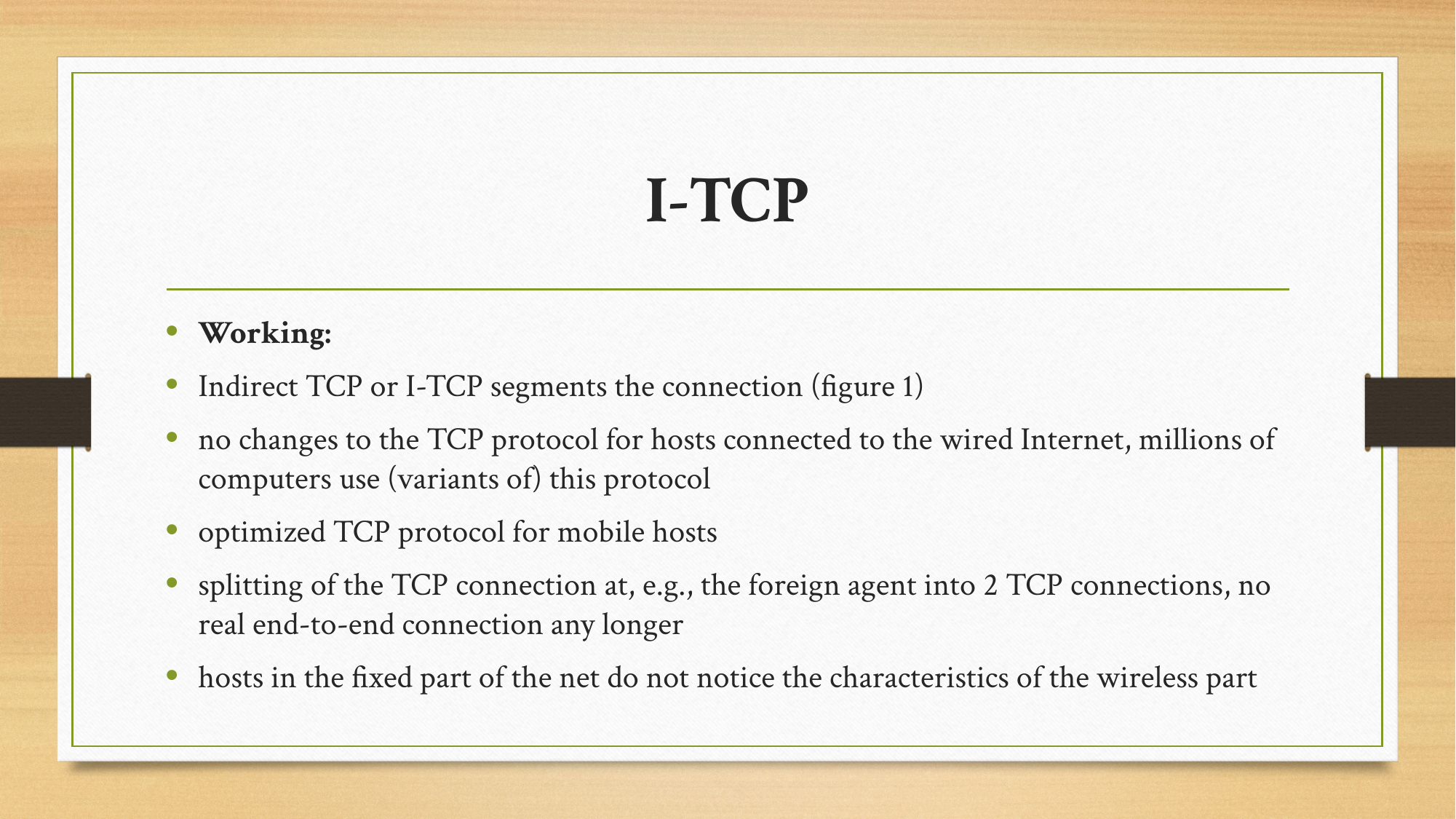

# I-TCP
Working:
Indirect TCP or I-TCP segments the connection (figure 1)
no changes to the TCP protocol for hosts connected to the wired Internet, millions of computers use (variants of) this protocol
optimized TCP protocol for mobile hosts
splitting of the TCP connection at, e.g., the foreign agent into 2 TCP connections, no real end-to-end connection any longer
hosts in the fixed part of the net do not notice the characteristics of the wireless part